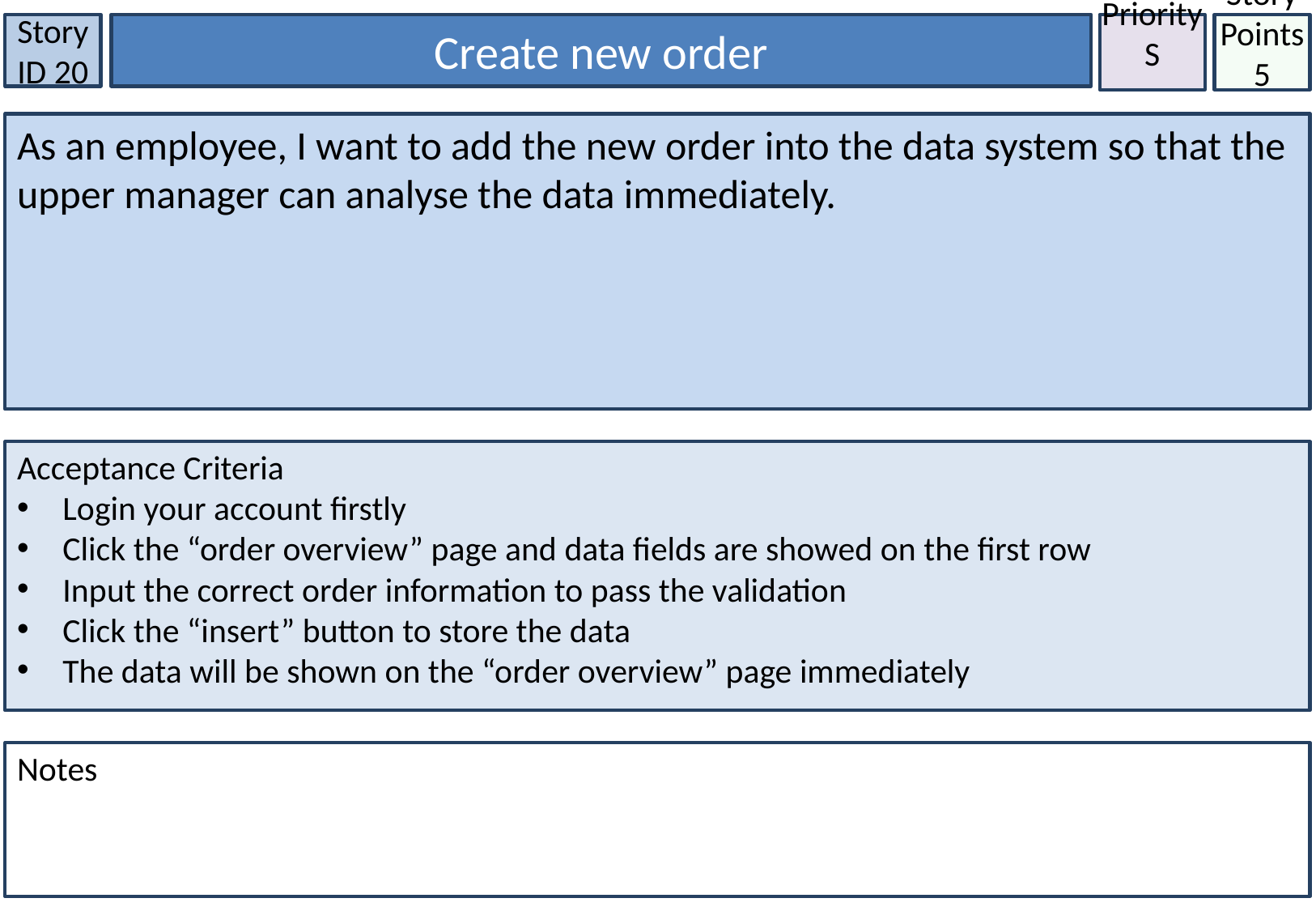

Create new order
Story Points
5

Story ID 20
Priority
S

As an employee, I want to add the new order into the data system so that the upper manager can analyse the data immediately.
Acceptance Criteria
Login your account firstly
Click the “order overview” page and data fields are showed on the first row
Input the correct order information to pass the validation
Click the “insert” button to store the data
The data will be shown on the “order overview” page immediately
Notes